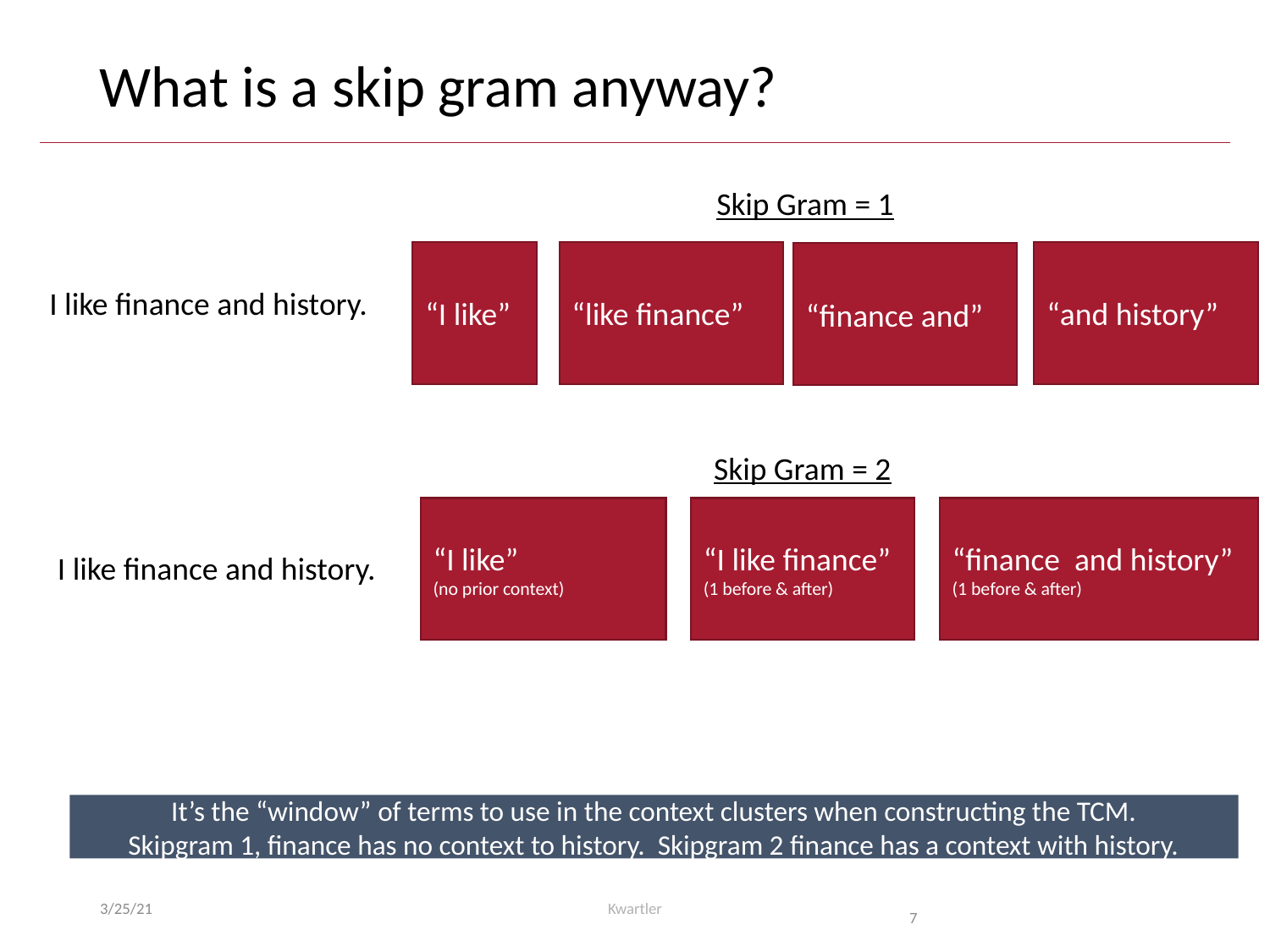

# What is a skip gram anyway?
Skip Gram = 1
“I like”
“like finance”
“and history”
“finance and”
I like finance and history.
Skip Gram = 2
“I like”
(no prior context)
“I like finance”
(1 before & after)
“finance  and history”
(1 before & after)
I like finance and history.
It’s the “window” of terms to use in the context clusters when constructing the TCM.
Skipgram 1, finance has no context to history.  Skipgram 2 finance has a context with history.
3/25/21
Kwartler
7